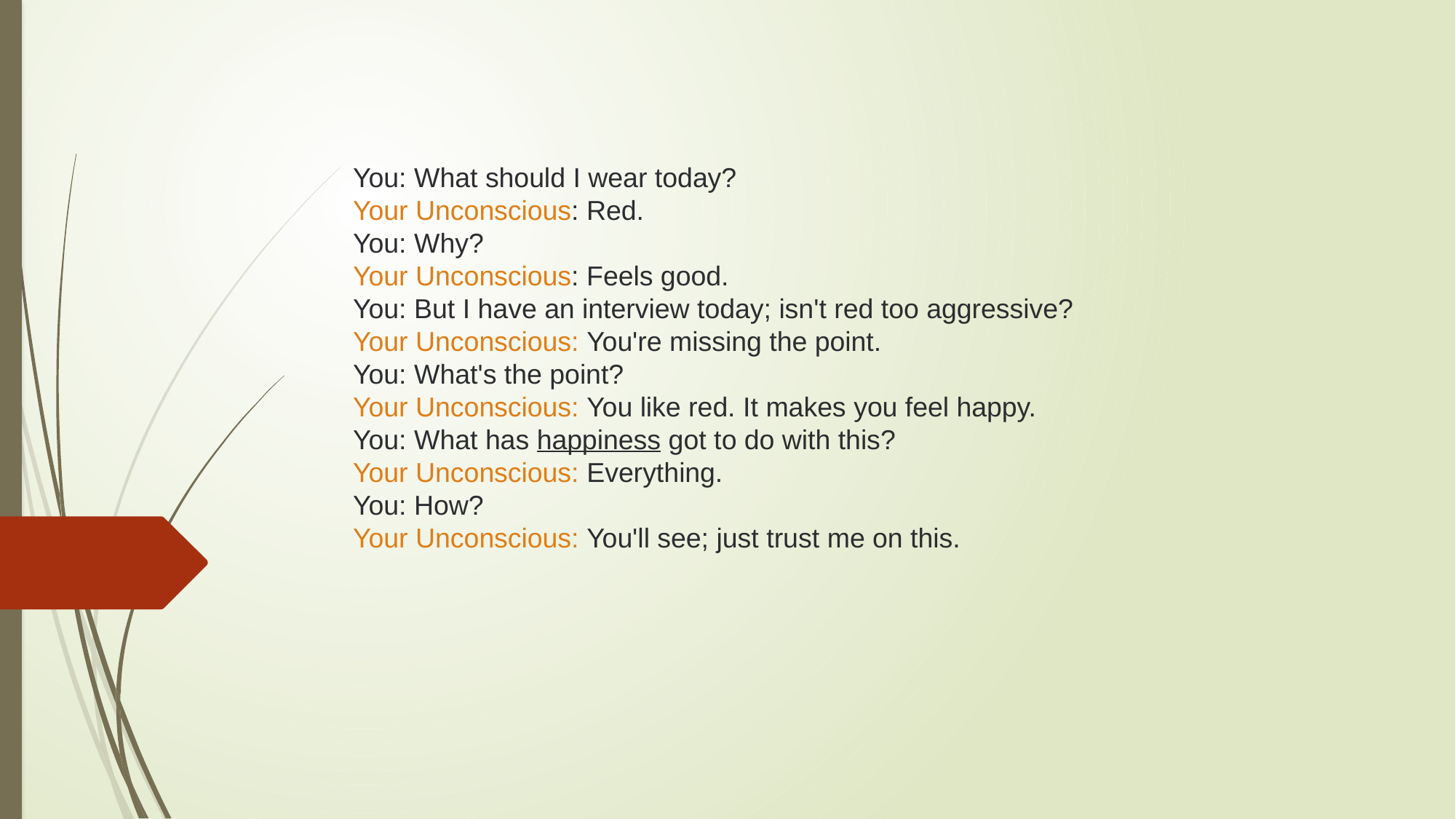

You: What should I wear today?
Your Unconscious: Red.
You: Why?
Your Unconscious: Feels good.
You: But I have an interview today; isn't red too aggressive?
Your Unconscious: You're missing the point.
You: What's the point?
Your Unconscious: You like red. It makes you feel happy.
You: What has happiness got to do with this?
Your Unconscious: Everything.
You: How?
Your Unconscious: You'll see; just trust me on this.